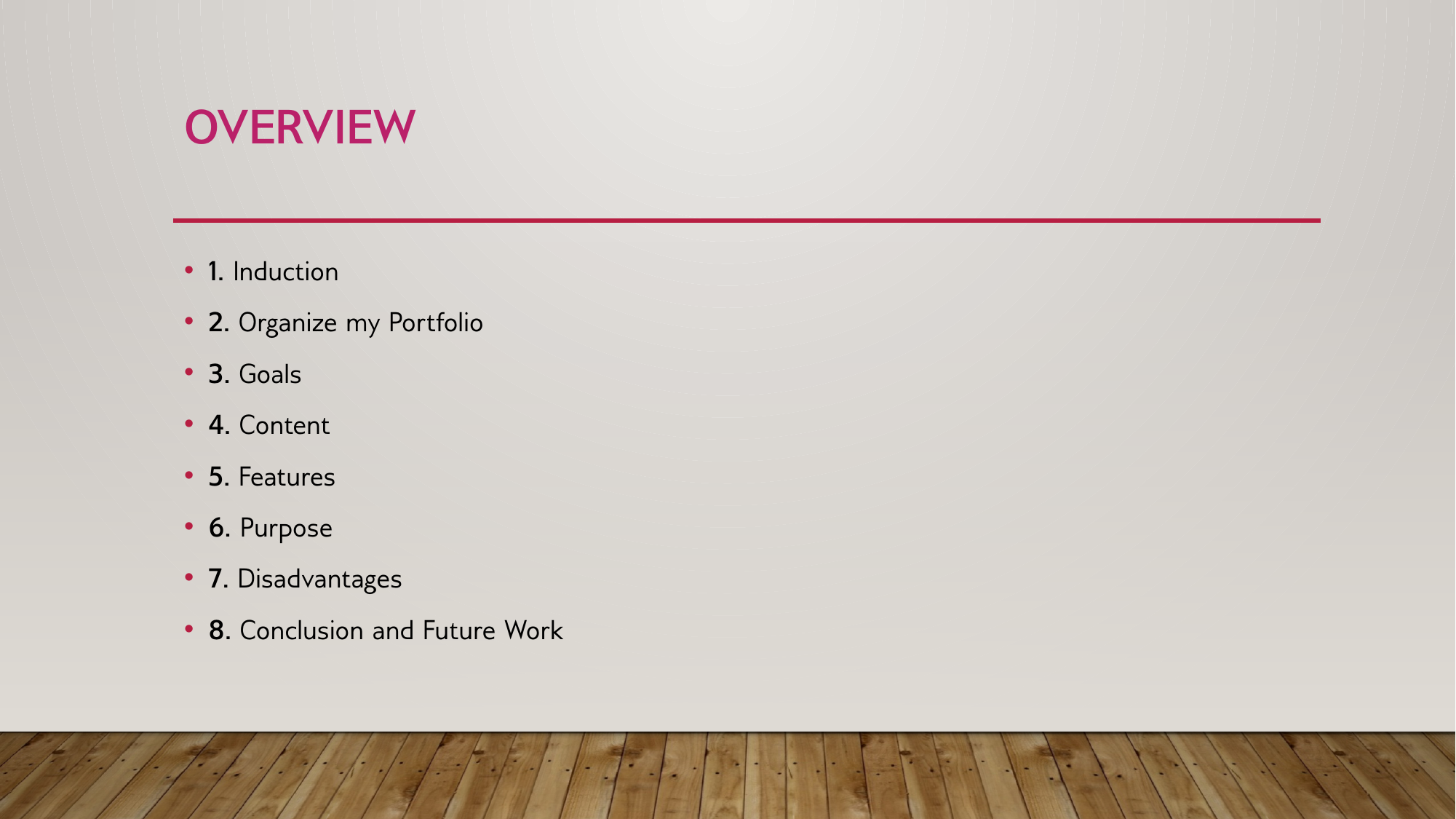

# Overview
1. Induction
2. Organize my Portfolio
3. Goals
4. Content
5. Features
6. Purpose
7. Disadvantages
8. Conclusion and Future Work